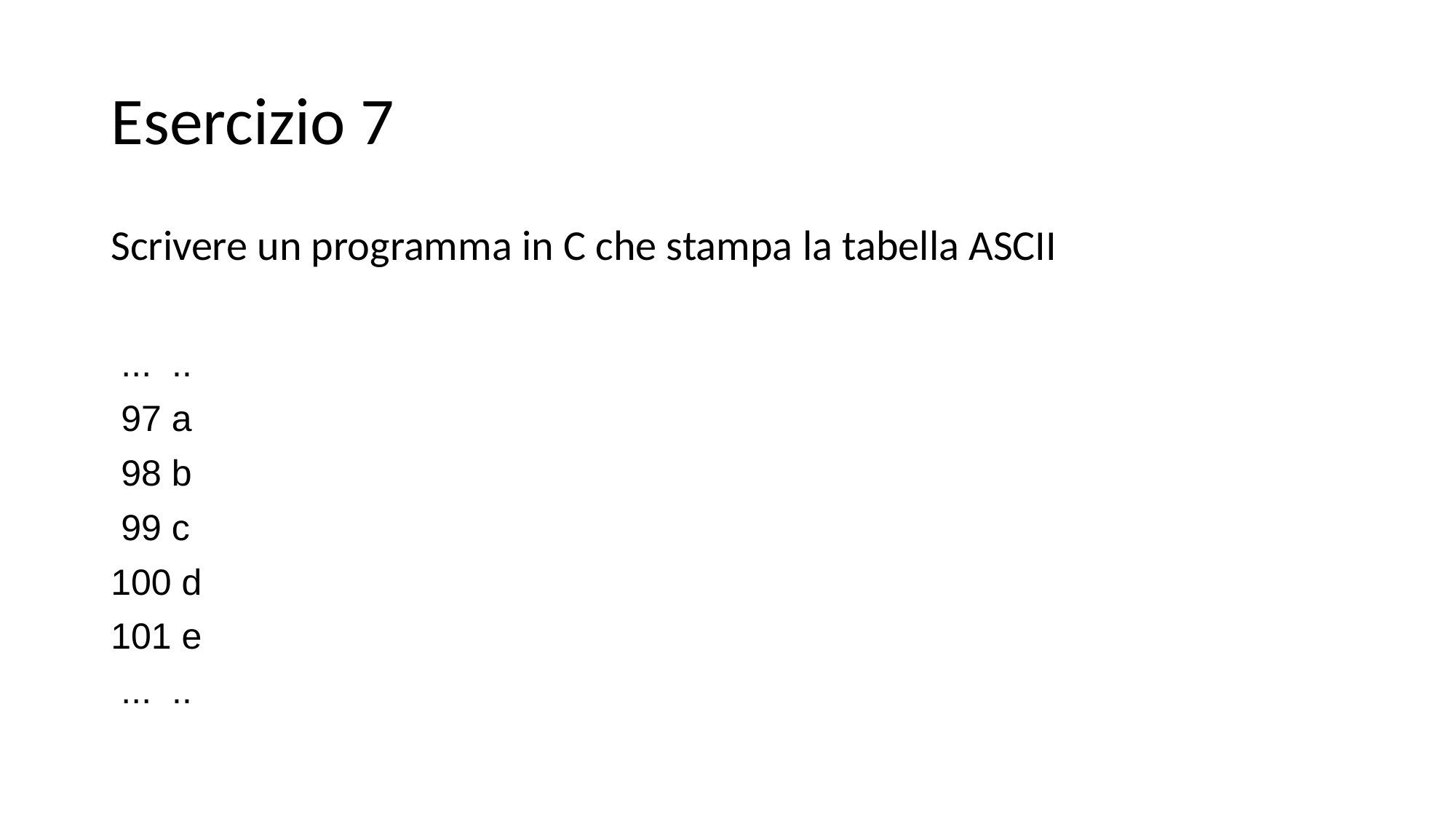

# Esercizio 7
Scrivere un programma in C che stampa la tabella ASCII

 ...  ..
 97 a
 98 b
 99 c
100 d
101 e
 ...  ..